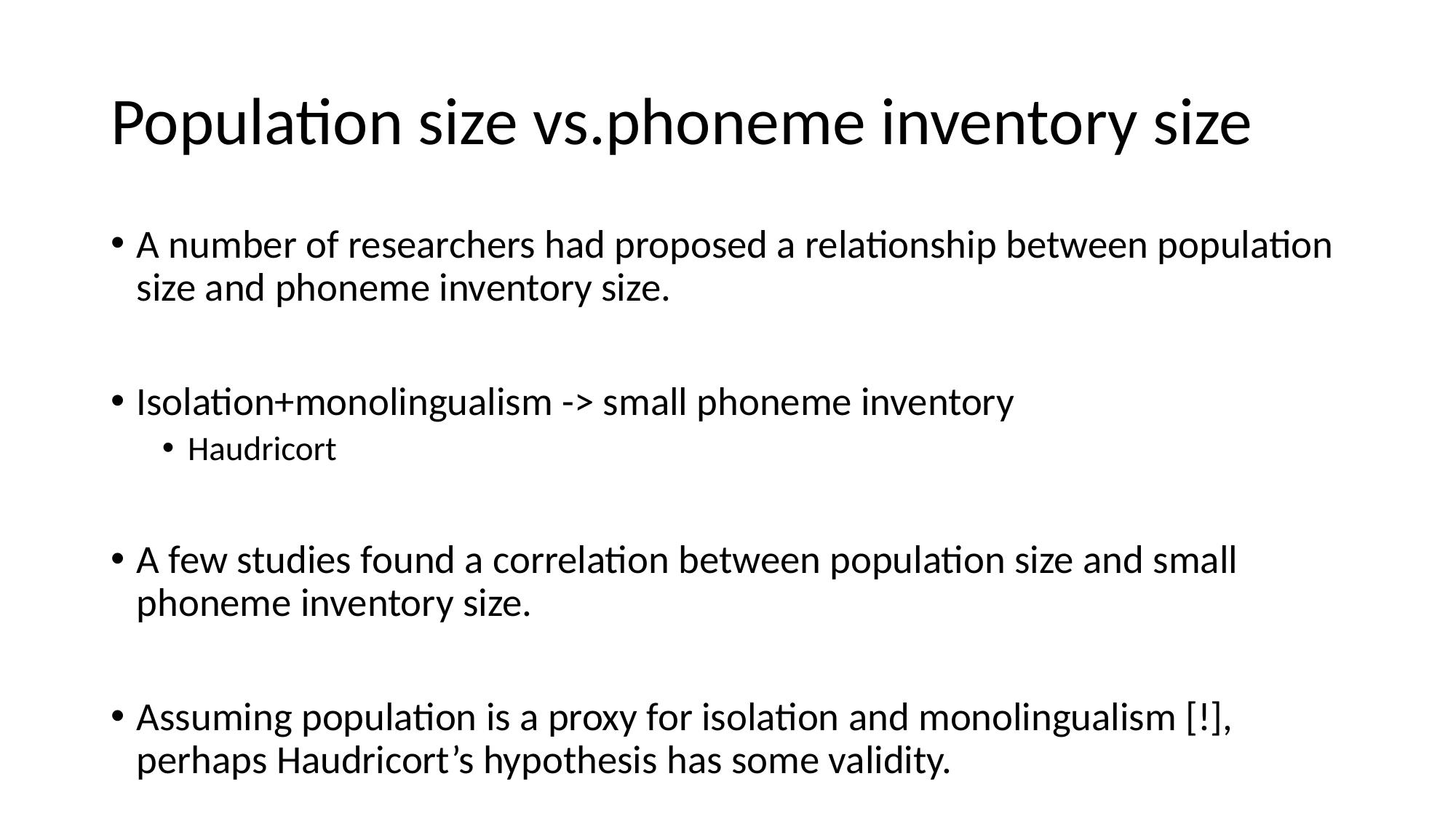

# Population size vs.phoneme inventory size
A number of researchers had proposed a relationship between population size and phoneme inventory size.

Isolation+monolingualism -> small phoneme inventory
Haudricort

A few studies found a correlation between population size and small phoneme inventory size.

Assuming population is a proxy for isolation and monolingualism [!], perhaps Haudricort’s hypothesis has some validity.